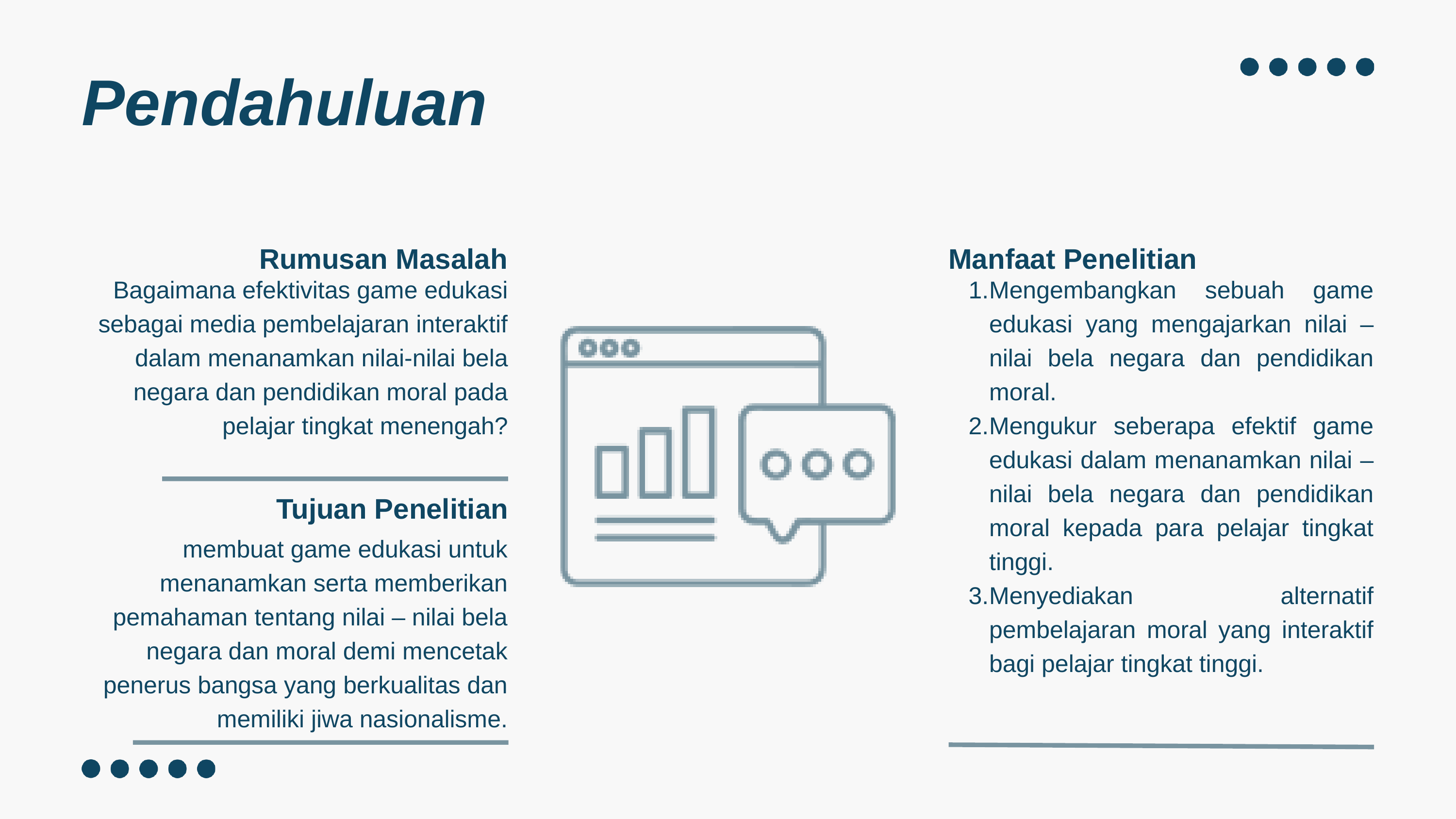

Pendahuluan

Rumusan Masalah
Manfaat Penelitian
Bagaimana efektivitas game edukasi sebagai media pembelajaran interaktif dalam menanamkan nilai-nilai bela negara dan pendidikan moral pada pelajar tingkat menengah?
Mengembangkan sebuah game edukasi yang mengajarkan nilai – nilai bela negara dan pendidikan moral.
Mengukur seberapa efektif game edukasi dalam menanamkan nilai – nilai bela negara dan pendidikan moral kepada para pelajar tingkat tinggi.
Menyediakan alternatif pembelajaran moral yang interaktif bagi pelajar tingkat tinggi.

Tujuan Penelitian
membuat game edukasi untuk menanamkan serta memberikan pemahaman tentang nilai – nilai bela negara dan moral demi mencetak penerus bangsa yang berkualitas dan memiliki jiwa nasionalisme.